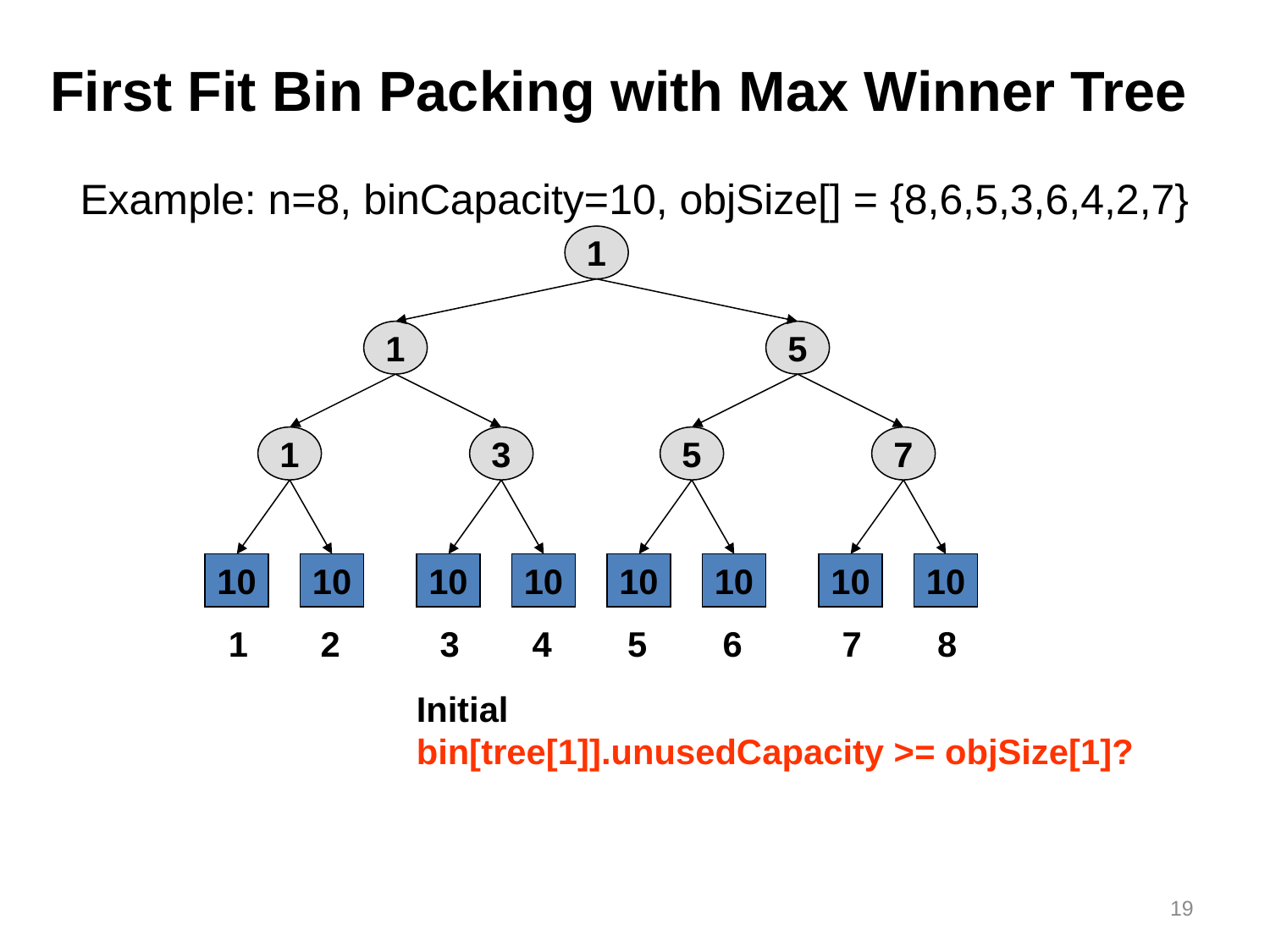

# First Fit Bin Packing with Max Winner Tree
Example: n=8, binCapacity=10, objSize[] = {8,6,5,3,6,4,2,7}
1

1
5

1
3
5
7

10
10
10
10
10
10
10
10
1
2
3
4
5
6
7
8
Initial
bin[tree[1]].unusedCapacity >= objSize[1]?
19